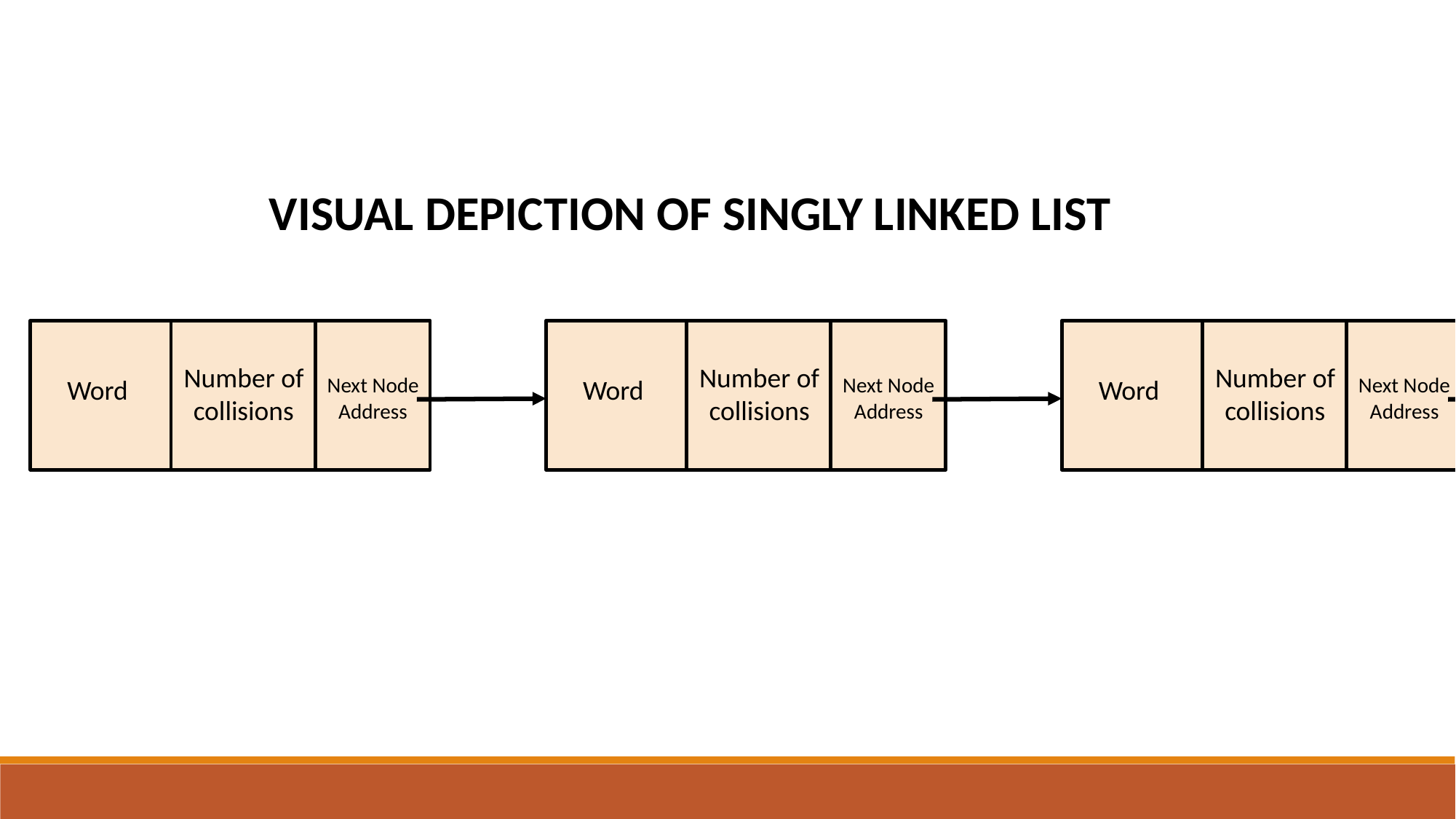

VISUAL DEPICTION OF SINGLY LINKED LIST

Number of collisions
Number of collisions
Number of collisions
Next Node Address
Next Node Address
Next Node Address
Word
Word
Word